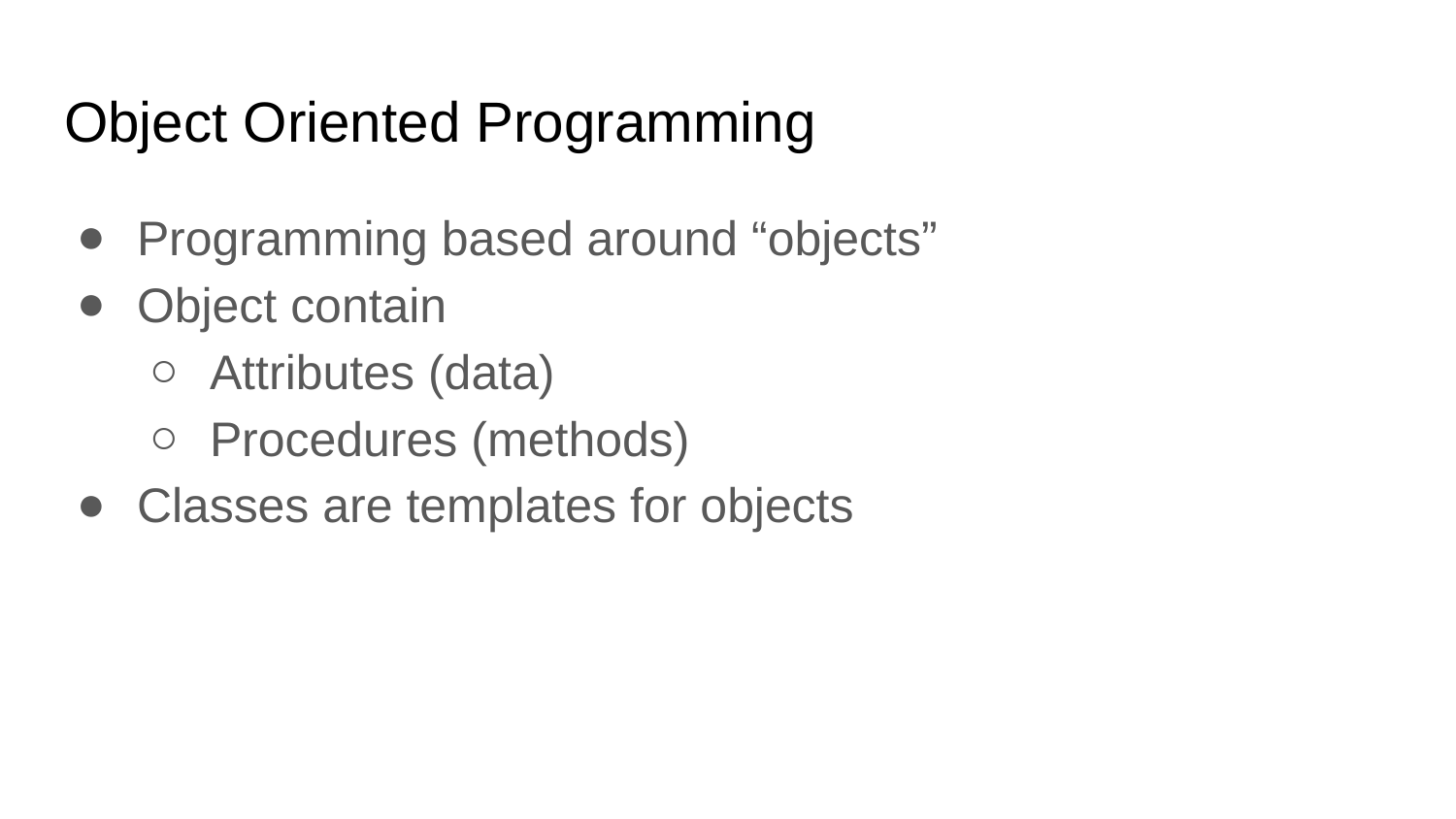

# Object Oriented Programming
Programming based around “objects”
Object contain
Attributes (data)
Procedures (methods)
Classes are templates for objects